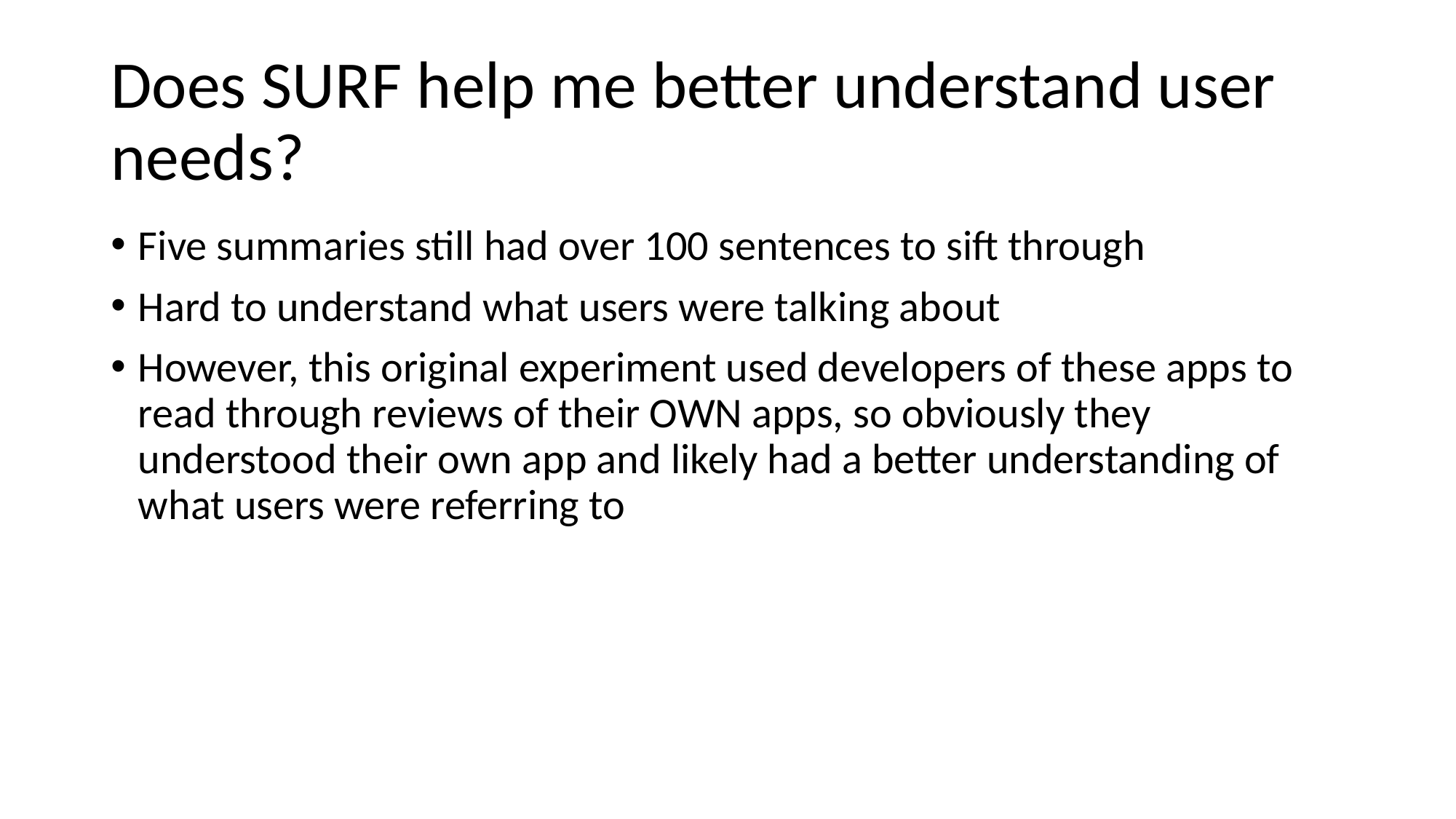

# Does SURF help me better understand user needs?
Five summaries still had over 100 sentences to sift through
Hard to understand what users were talking about
However, this original experiment used developers of these apps to read through reviews of their OWN apps, so obviously they understood their own app and likely had a better understanding of what users were referring to